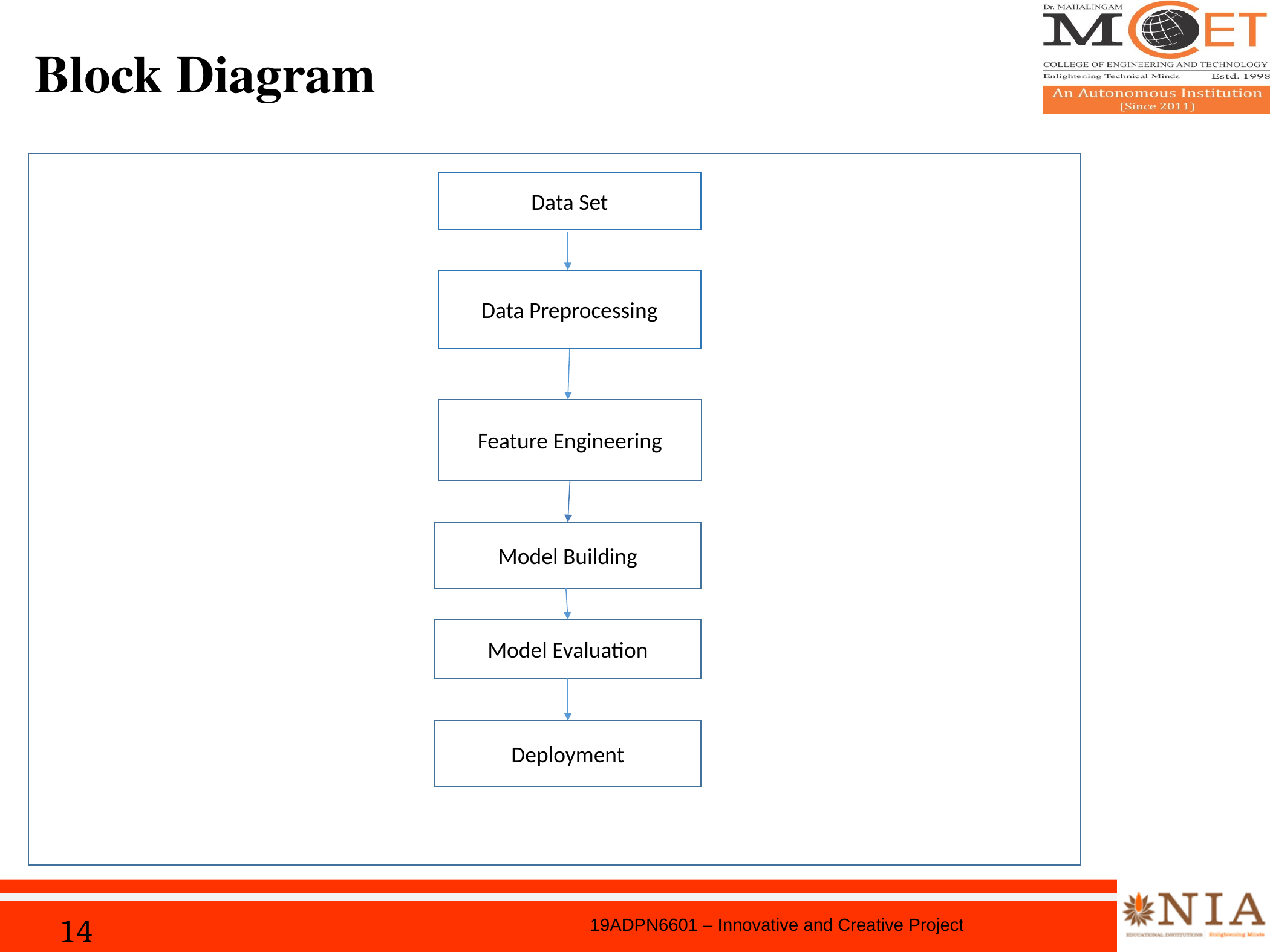

# Block Diagram

Data Set
Data Preprocessing
Feature Engineering
Model Building
Model Evaluation
Deployment
14
19ADPN6601 – Innovative and Creative Project